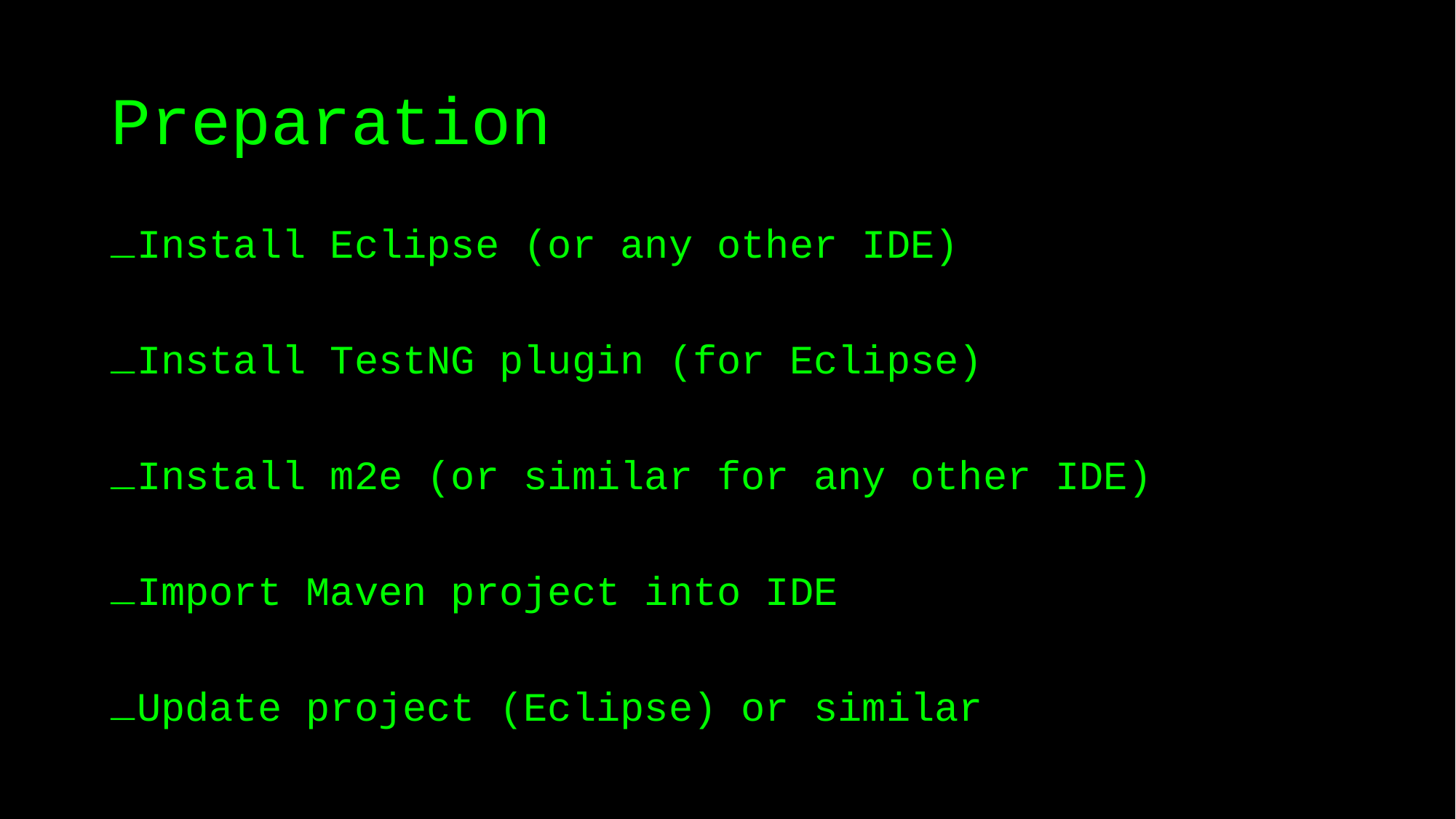

# Preparation
Install Eclipse (or any other IDE)

Install TestNG plugin (for Eclipse)

Install m2e (or similar for any other IDE)

Import Maven project into IDE

Update project (Eclipse) or similar